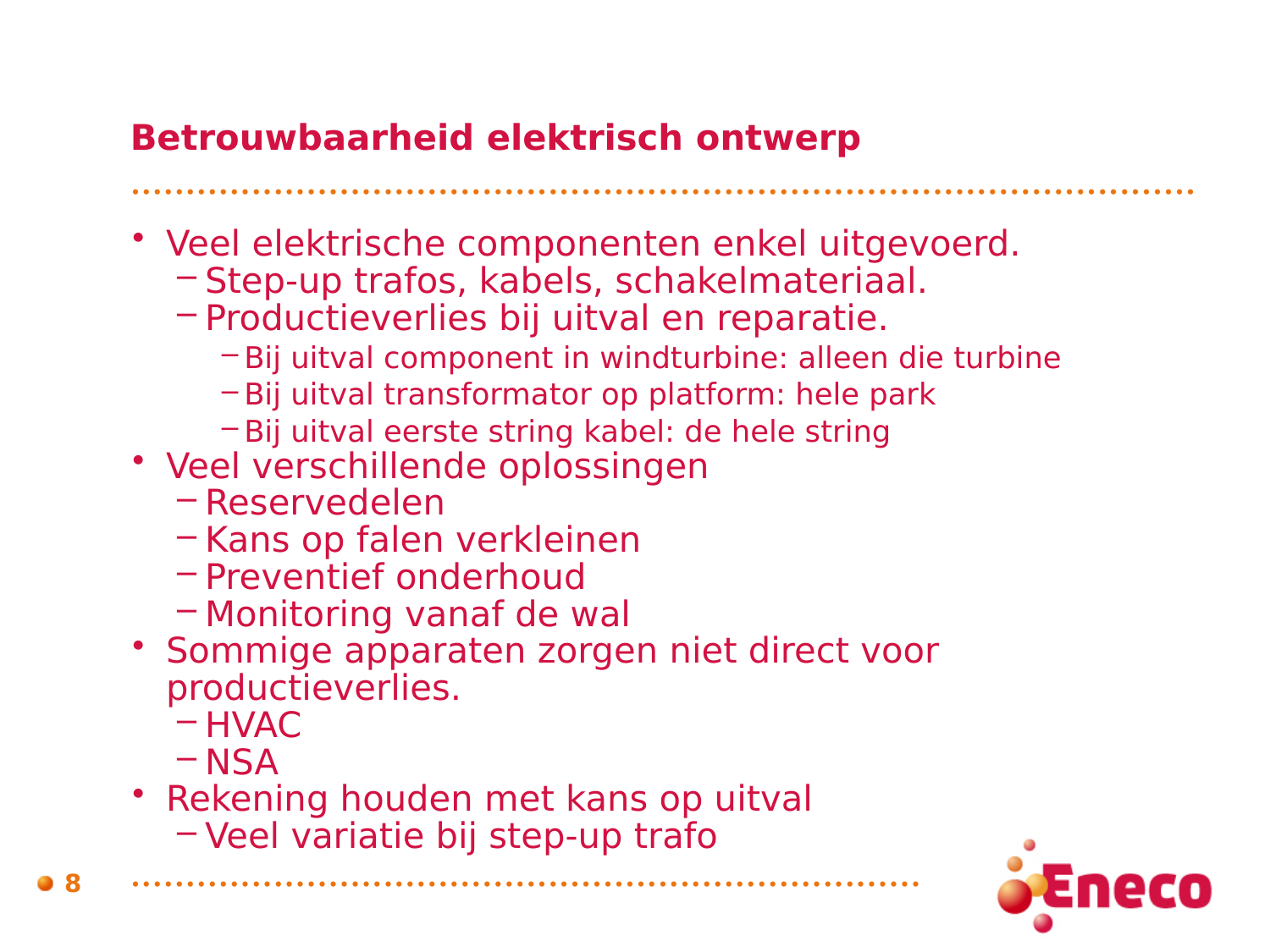

# Betrouwbaarheid elektrisch ontwerp
Veel elektrische componenten enkel uitgevoerd.
Step-up trafos, kabels, schakelmateriaal.
Productieverlies bij uitval en reparatie.
Bij uitval component in windturbine: alleen die turbine
Bij uitval transformator op platform: hele park
Bij uitval eerste string kabel: de hele string
Veel verschillende oplossingen
Reservedelen
Kans op falen verkleinen
Preventief onderhoud
Monitoring vanaf de wal
Sommige apparaten zorgen niet direct voor productieverlies.
HVAC
NSA
Rekening houden met kans op uitval
Veel variatie bij step-up trafo

8